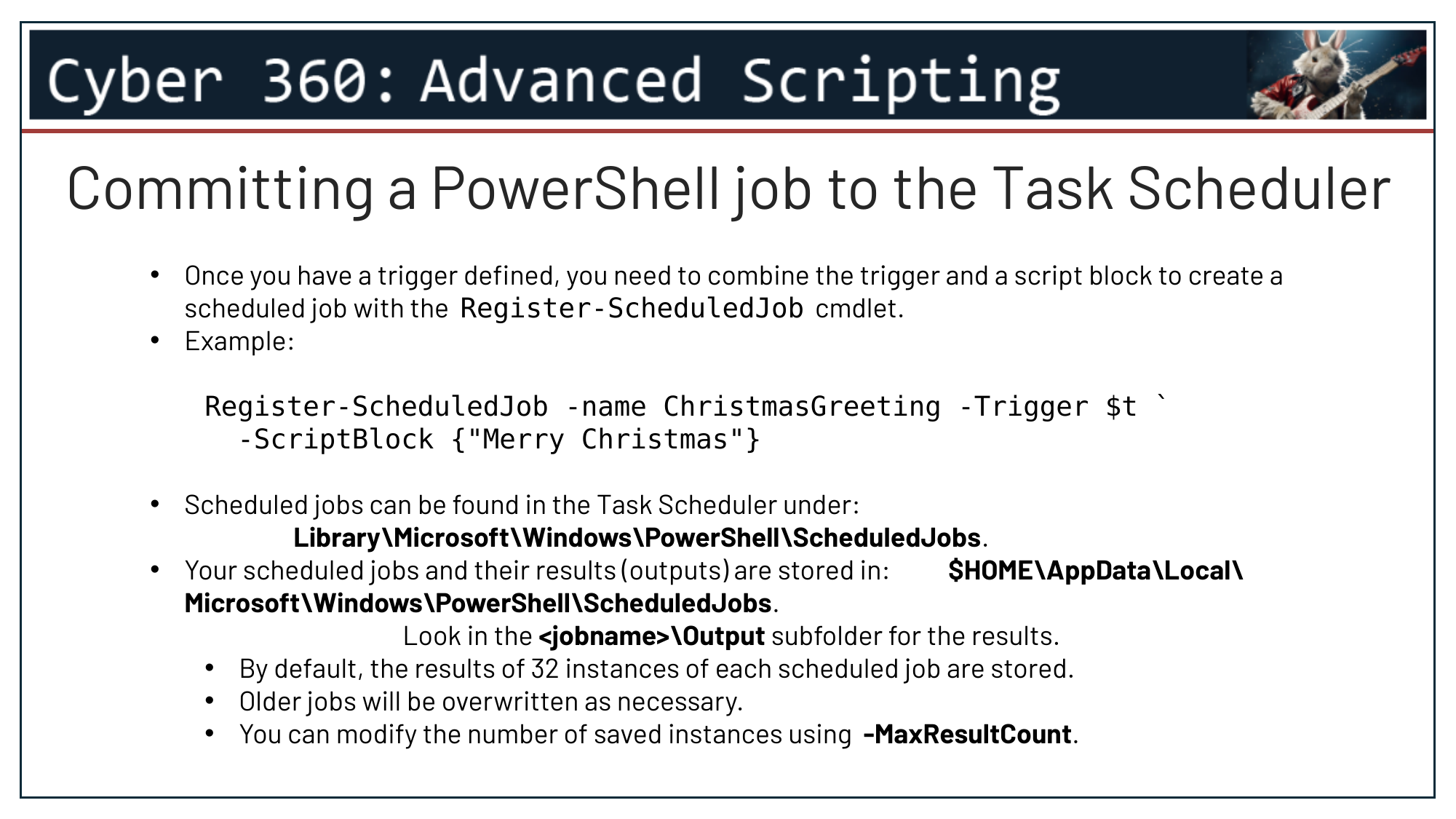

Committing a PowerShell job to the Task Scheduler
Once you have a trigger defined, you need to combine the trigger and a script block to create a scheduled job with the  Register-ScheduledJob  cmdlet.
Example:

Register-ScheduledJob -name ChristmasGreeting -Trigger $t `
  -ScriptBlock {"Merry Christmas"}

Scheduled jobs can be found in the Task Scheduler under:
	Library\Microsoft\Windows\PowerShell\ScheduledJobs.
Your scheduled jobs and their results (outputs) are stored in: 	$HOME\AppData\Local\Microsoft\Windows\PowerShell\ScheduledJobs.
		Look in the <jobname>\Output subfolder for the results.
By default, the results of 32 instances of each scheduled job are stored.
Older jobs will be overwritten as necessary.
You can modify the number of saved instances using  -MaxResultCount.